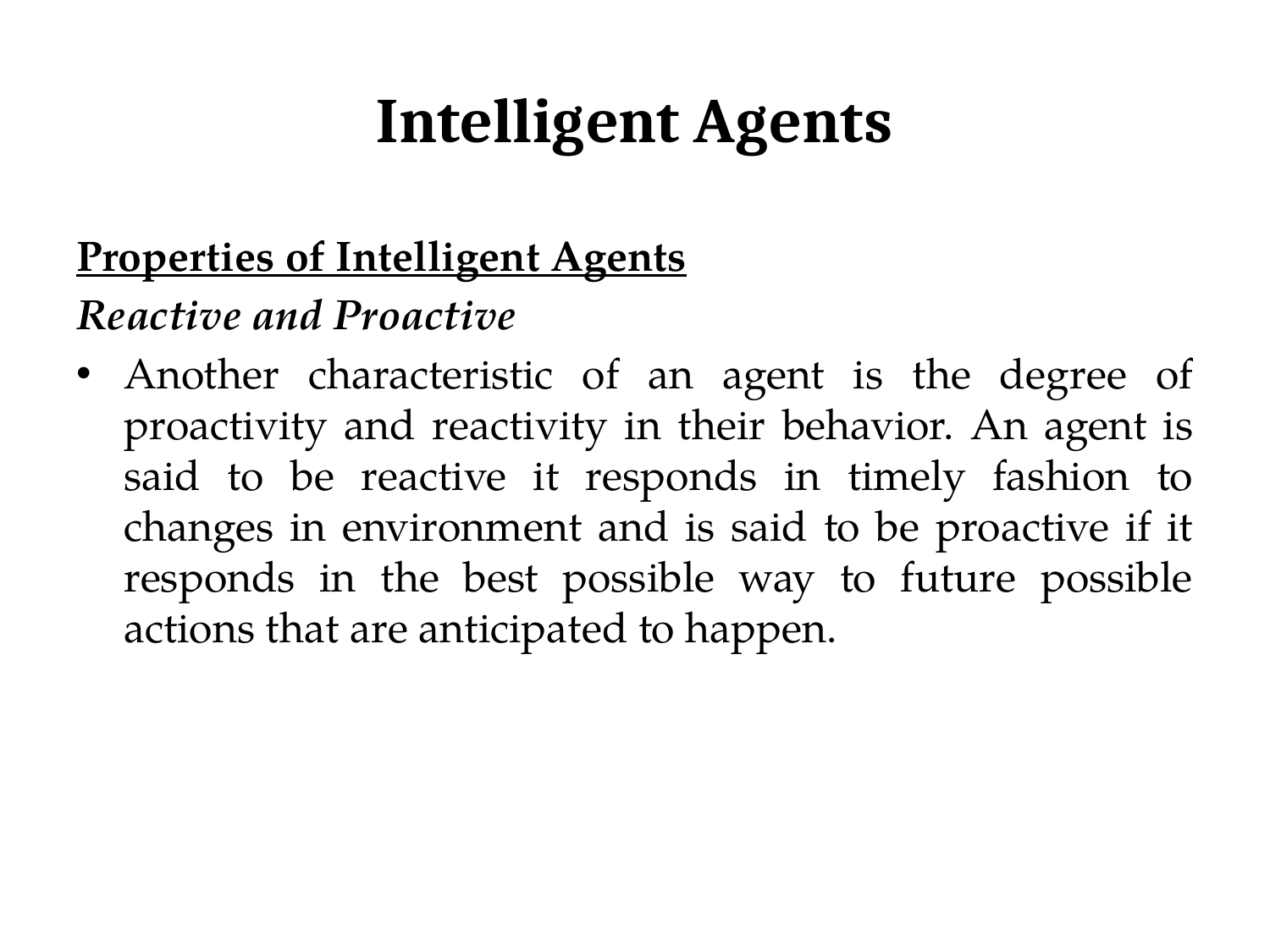

# Intelligent Agents
Properties of Intelligent Agents
Reactive and Proactive
Another characteristic of an agent is the degree of proactivity and reactivity in their behavior. An agent is said to be reactive it responds in timely fashion to changes in environment and is said to be proactive if it responds in the best possible way to future possible actions that are anticipated to happen.